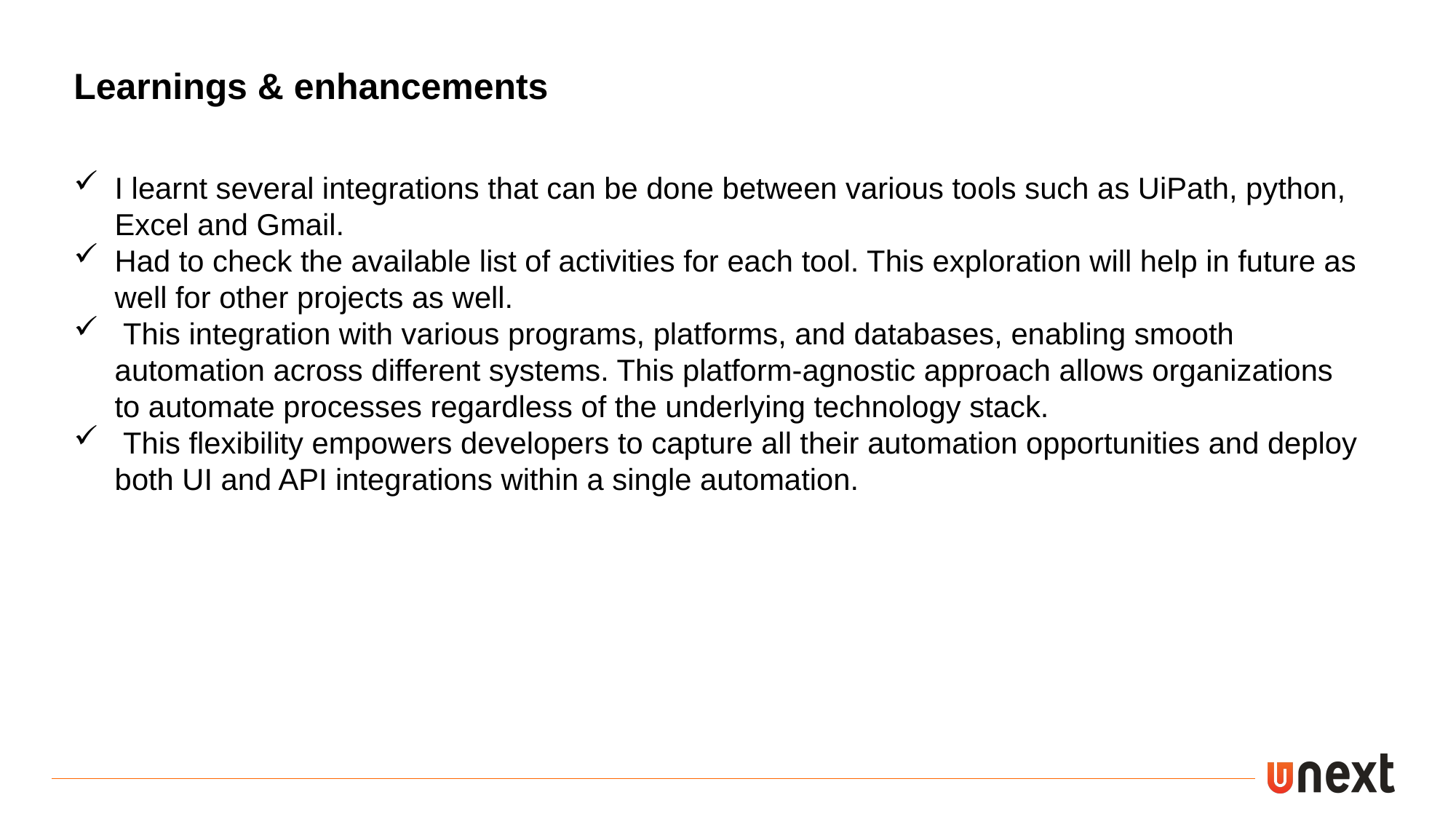

Learnings & enhancements
I learnt several integrations that can be done between various tools such as UiPath, python, Excel and Gmail.
Had to check the available list of activities for each tool. This exploration will help in future as well for other projects as well.
 This integration with various programs, platforms, and databases, enabling smooth automation across different systems. This platform-agnostic approach allows organizations to automate processes regardless of the underlying technology stack.
 This flexibility empowers developers to capture all their automation opportunities and deploy both UI and API integrations within a single automation.